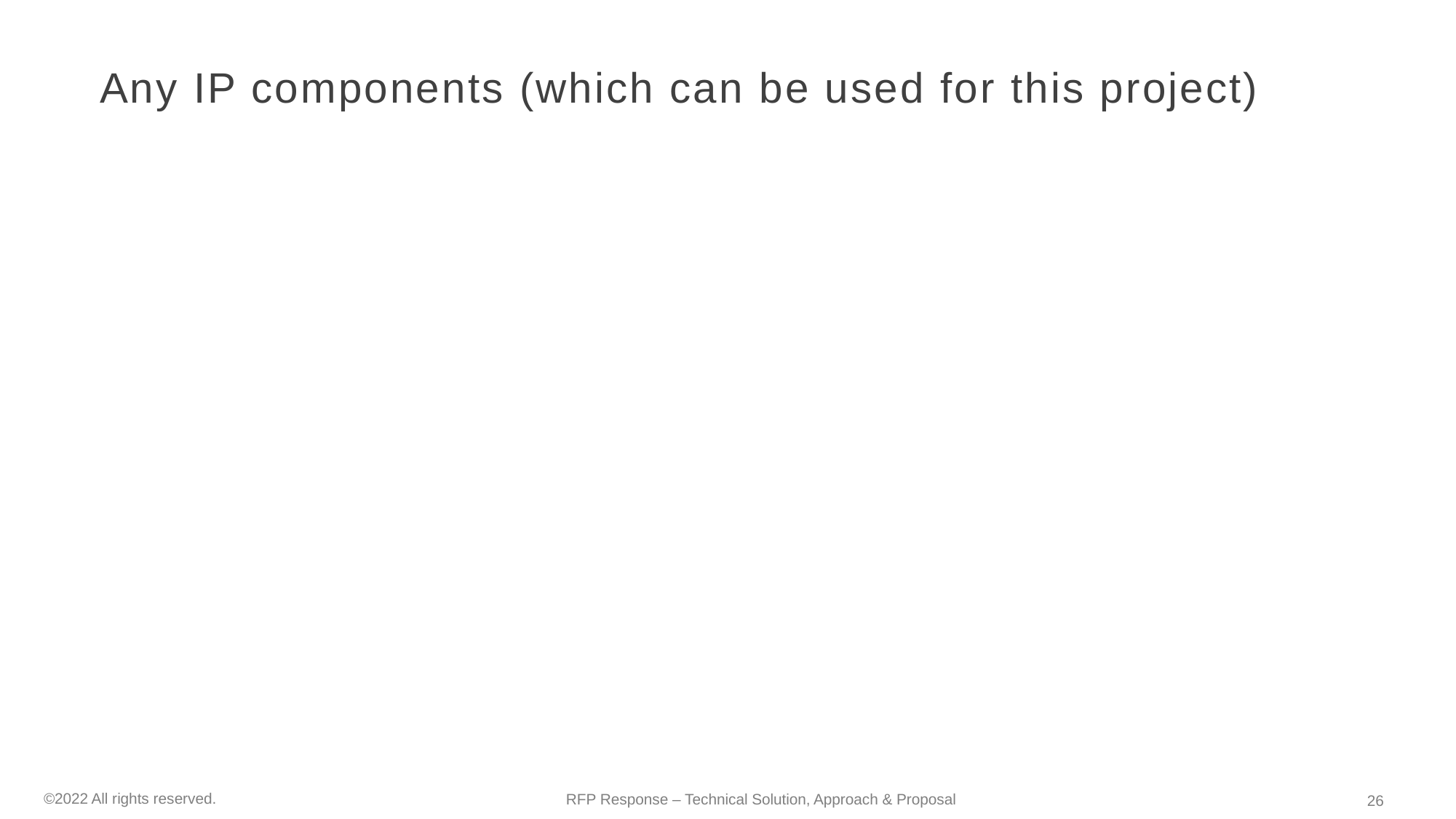

# Any IP components (which can be used for this project)